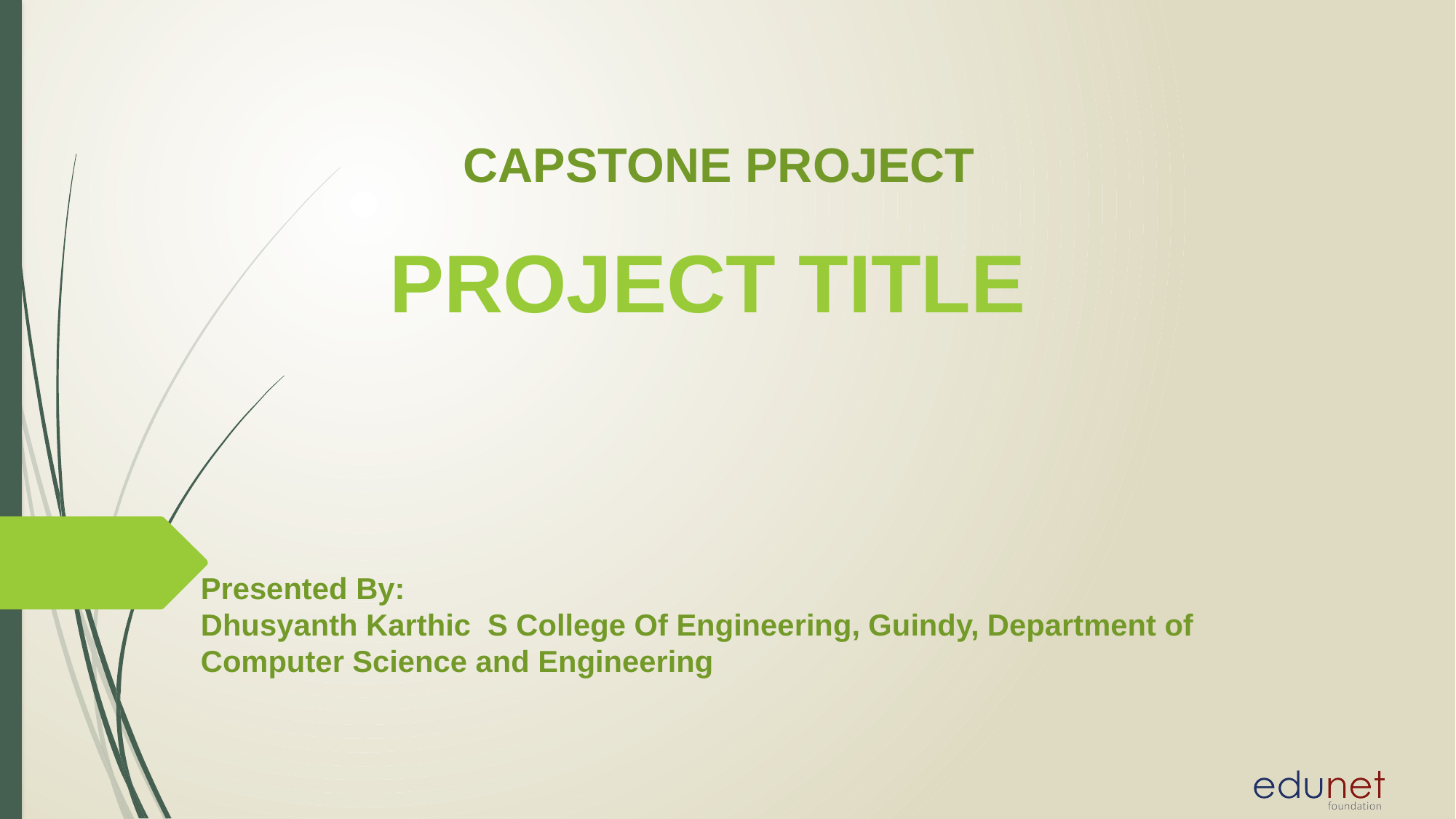

CAPSTONE PROJECT
# PROJECT TITLE
Presented By:
Dhusyanth Karthic  S College Of Engineering, Guindy, Department of Computer Science and Engineering